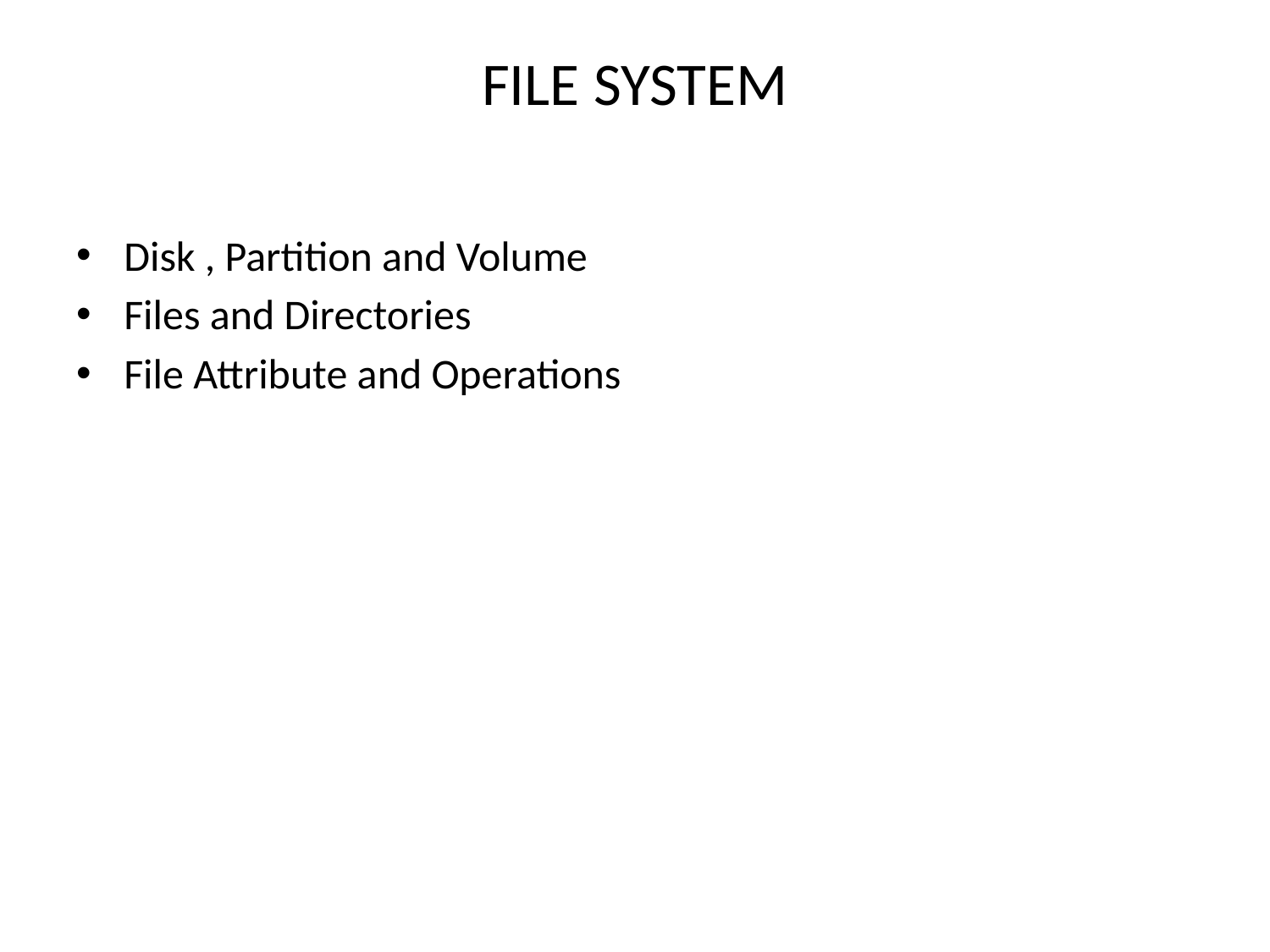

# FILE SYSTEM
Disk , Partition and Volume
Files and Directories
File Attribute and Operations